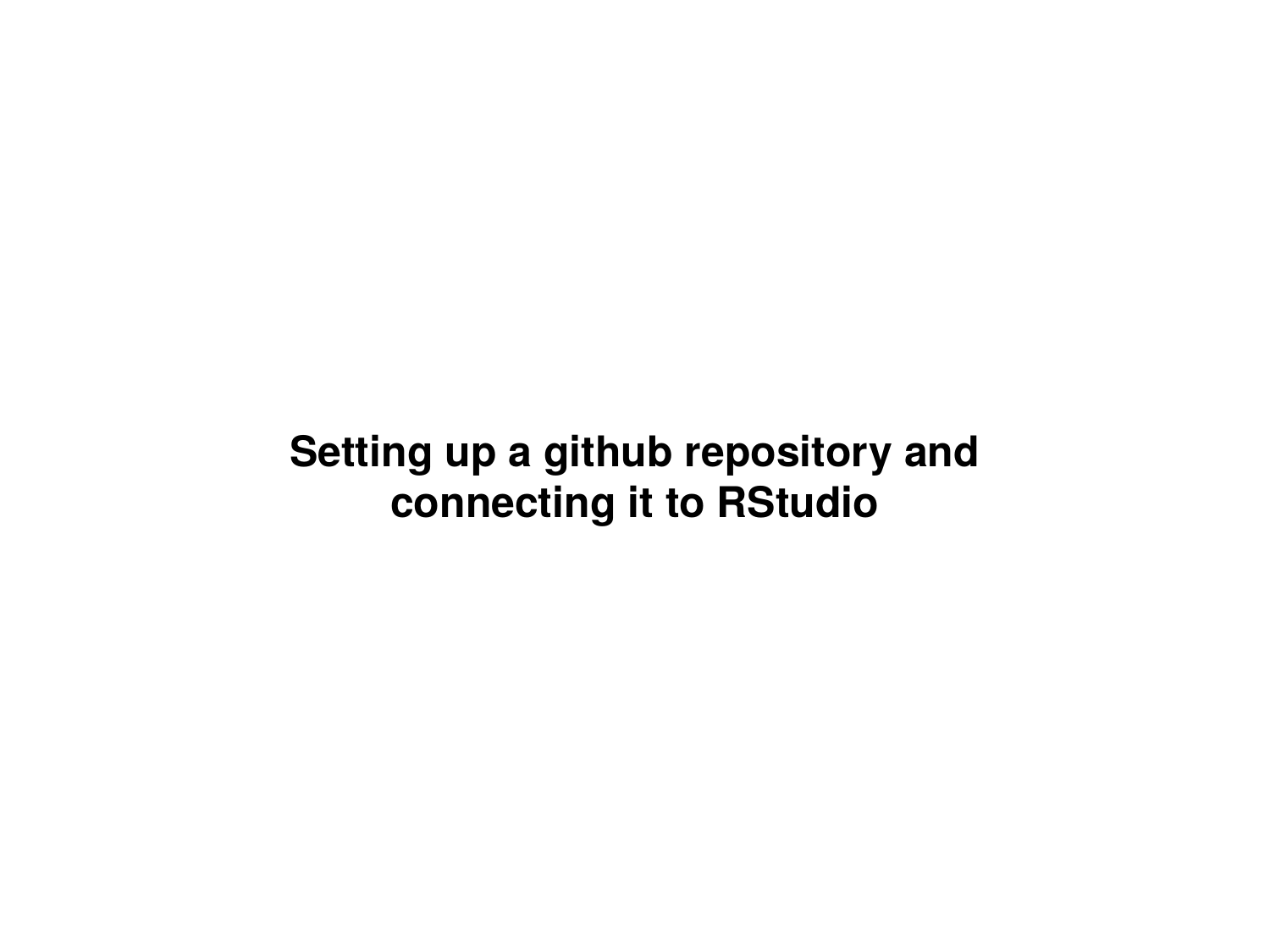

Setting up a github repository and connecting it to RStudio